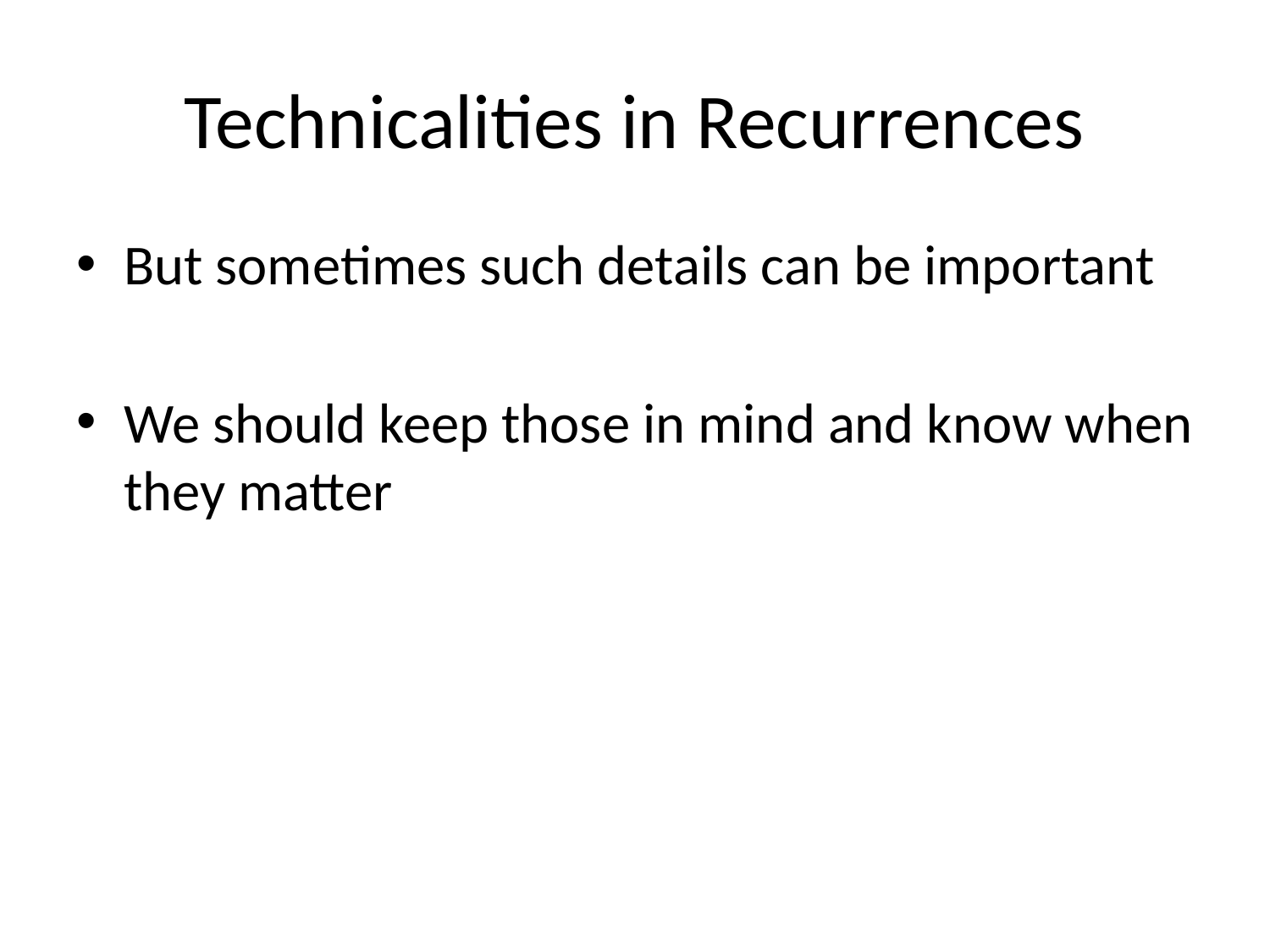

# Technicalities in Recurrences
But sometimes such details can be important

We should keep those in mind and know when they matter